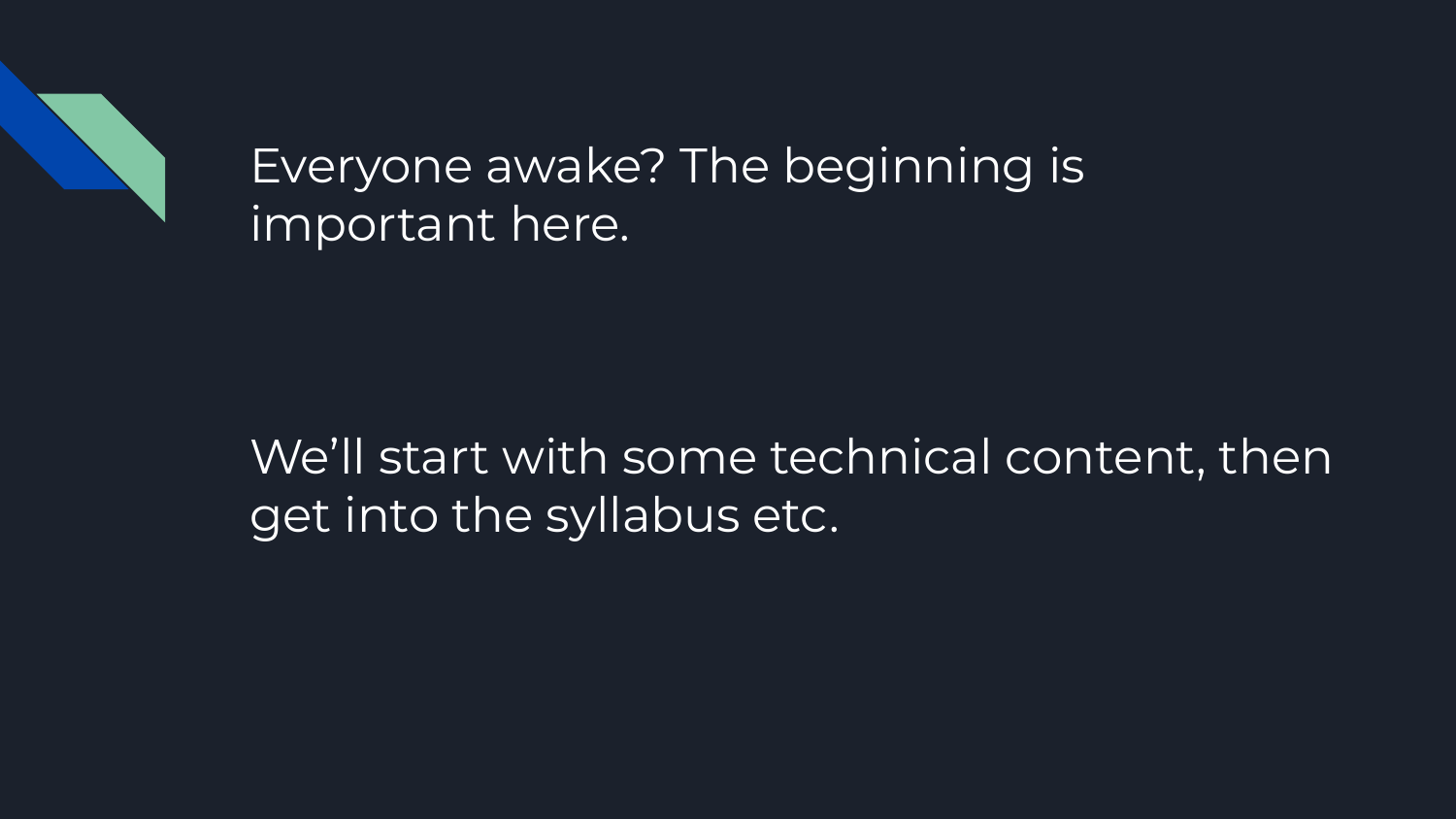

# Everyone awake? The beginning is important here.

We’ll start with some technical content, then get into the syllabus etc.